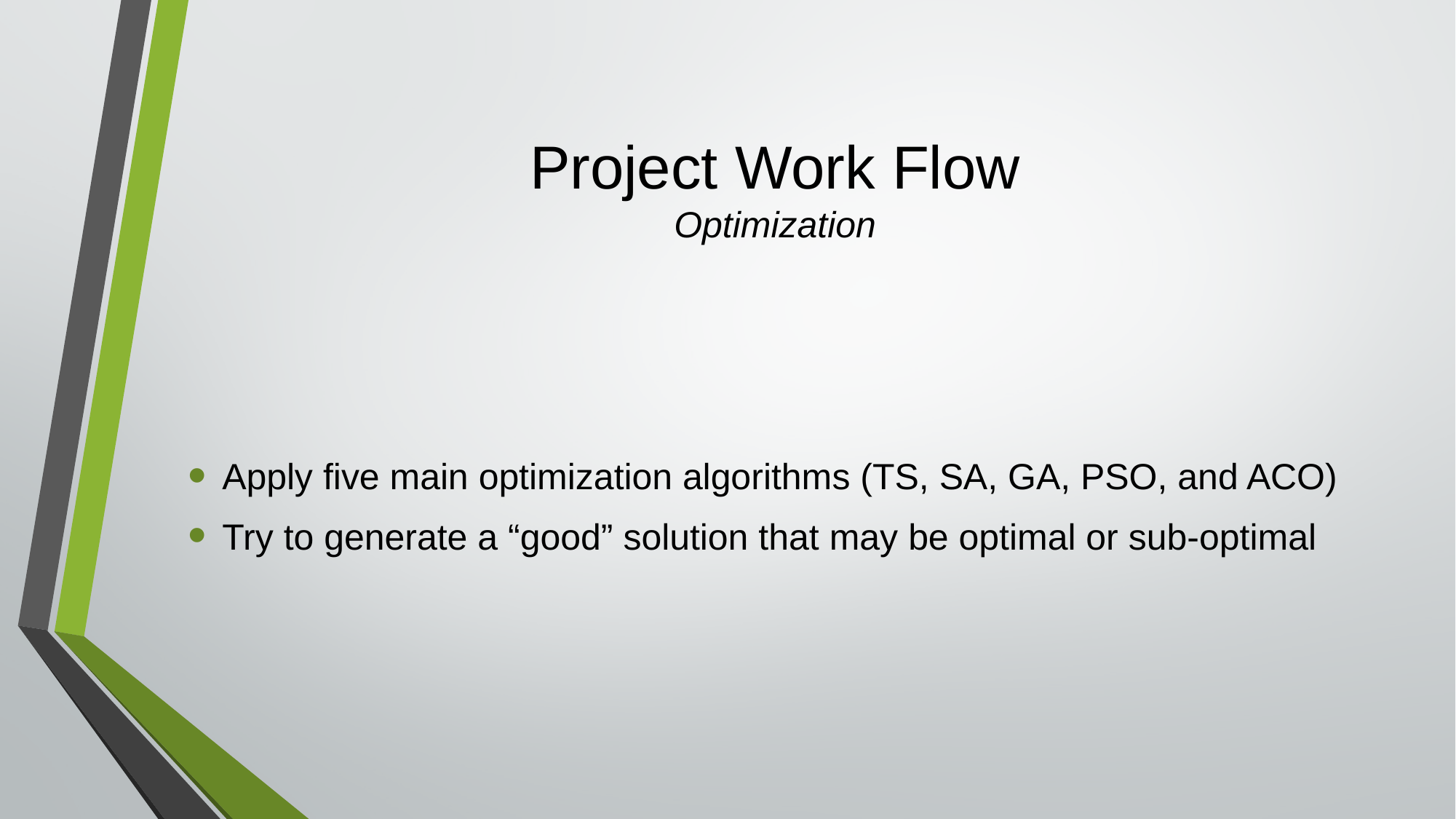

# Project Work Flow Optimization
Apply five main optimization algorithms (TS, SA, GA, PSO, and ACO)
Try to generate a “good” solution that may be optimal or sub-optimal